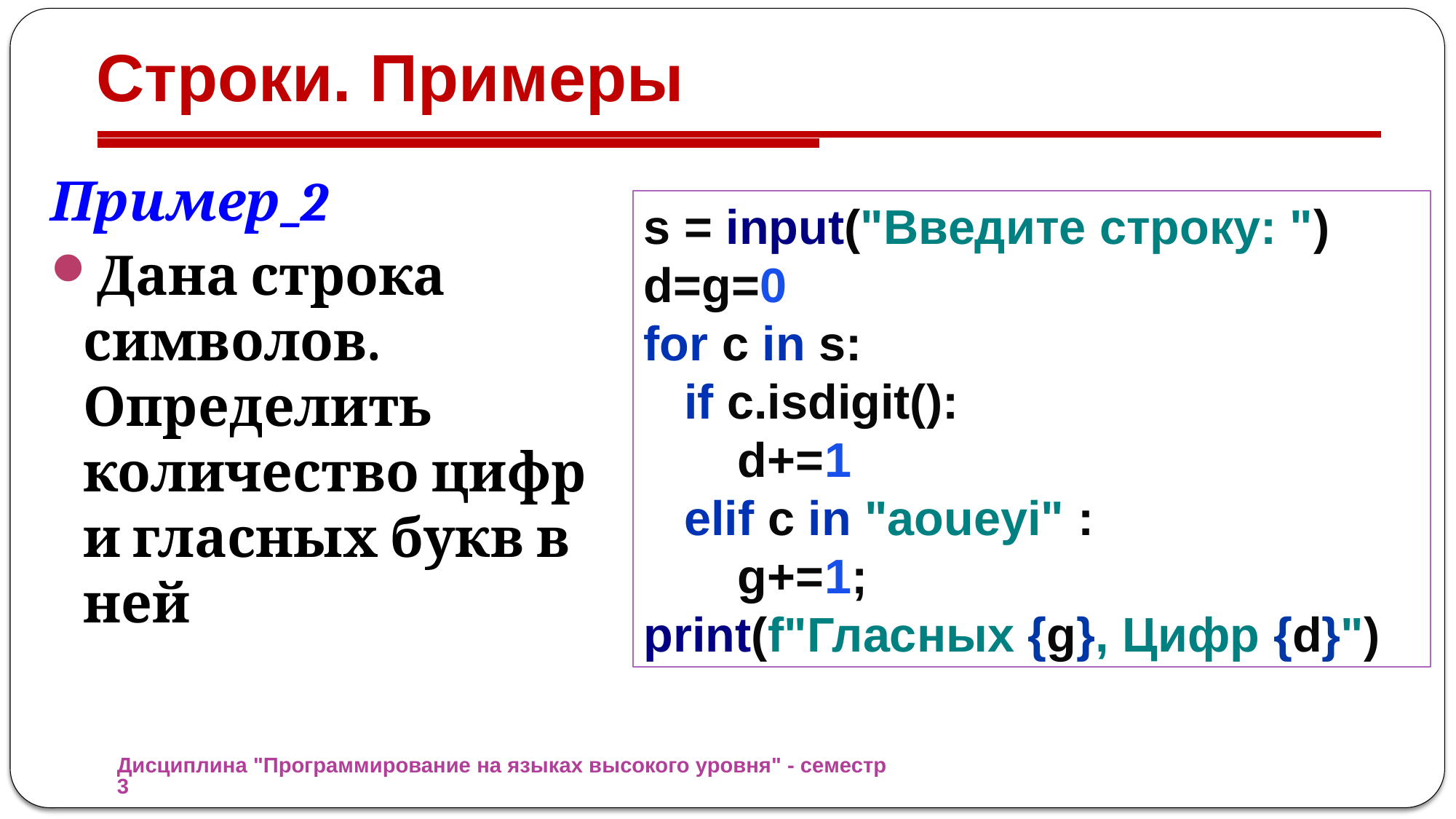

# Строки. Примеры
Пример_2
Дана строка символов. Определить количество цифр и гласных букв в ней
s = input("Введите строку: ")
d=g=0
for c in s:
   if c.isdigit():
       d+=1
   elif c in "aoueyi" :
       g+=1;
print(f"Гласных {g}, Цифр {d}")
Дисциплина "Программирование на языках высокого уровня" - семестр 3